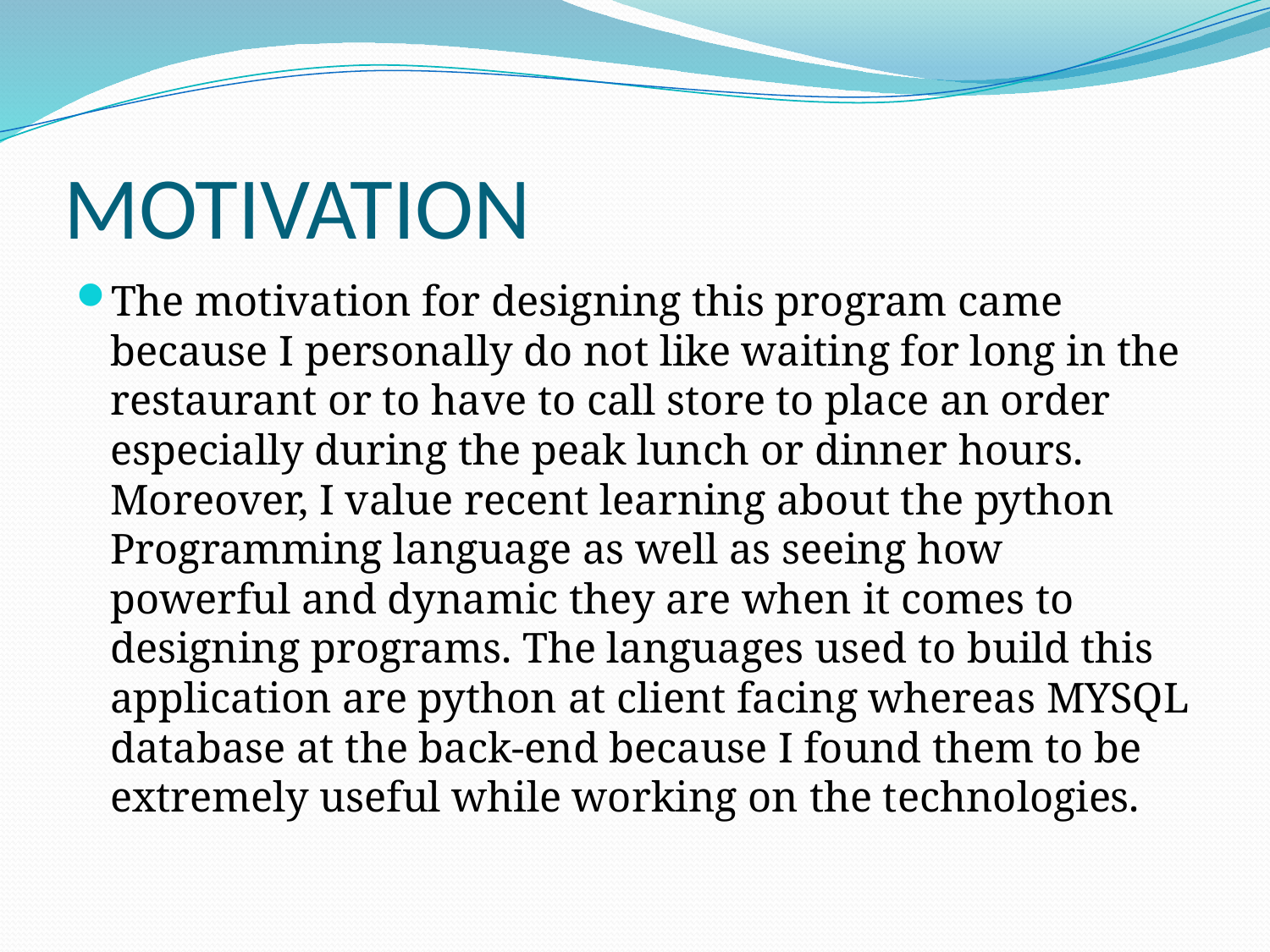

# MOTIVATION
The motivation for designing this program came because I personally do not like waiting for long in the restaurant or to have to call store to place an order especially during the peak lunch or dinner hours. Moreover, I value recent learning about the python Programming language as well as seeing how powerful and dynamic they are when it comes to designing programs. The languages used to build this application are python at client facing whereas MYSQL database at the back-end because I found them to be extremely useful while working on the technologies.